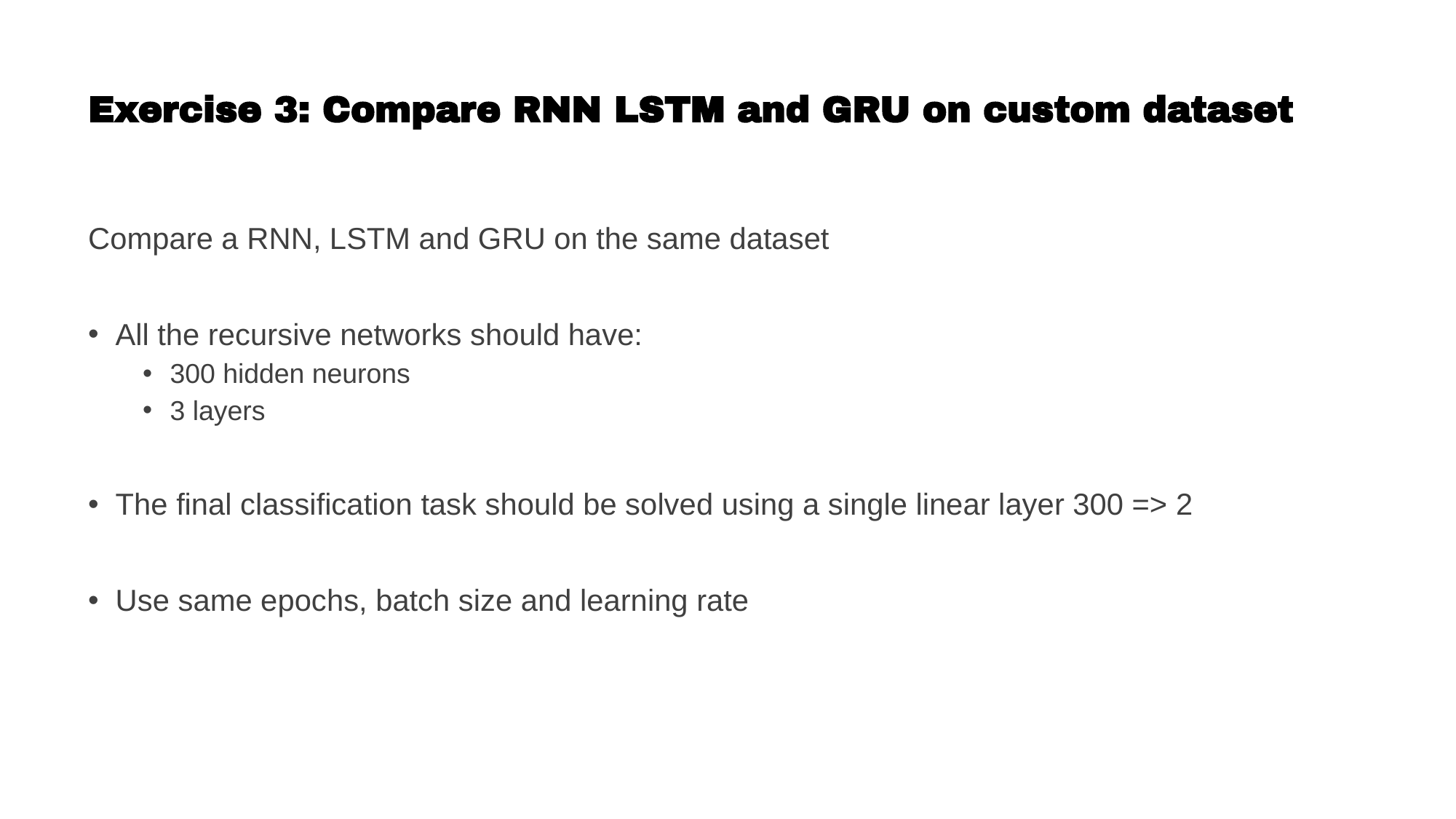

# Exercise 3: Compare RNN LSTM and GRU on custom dataset
Compare a RNN, LSTM and GRU on the same dataset

All the recursive networks should have:
300 hidden neurons
3 layers

The final classification task should be solved using a single linear layer 300 => 2

Use same epochs, batch size and learning rate